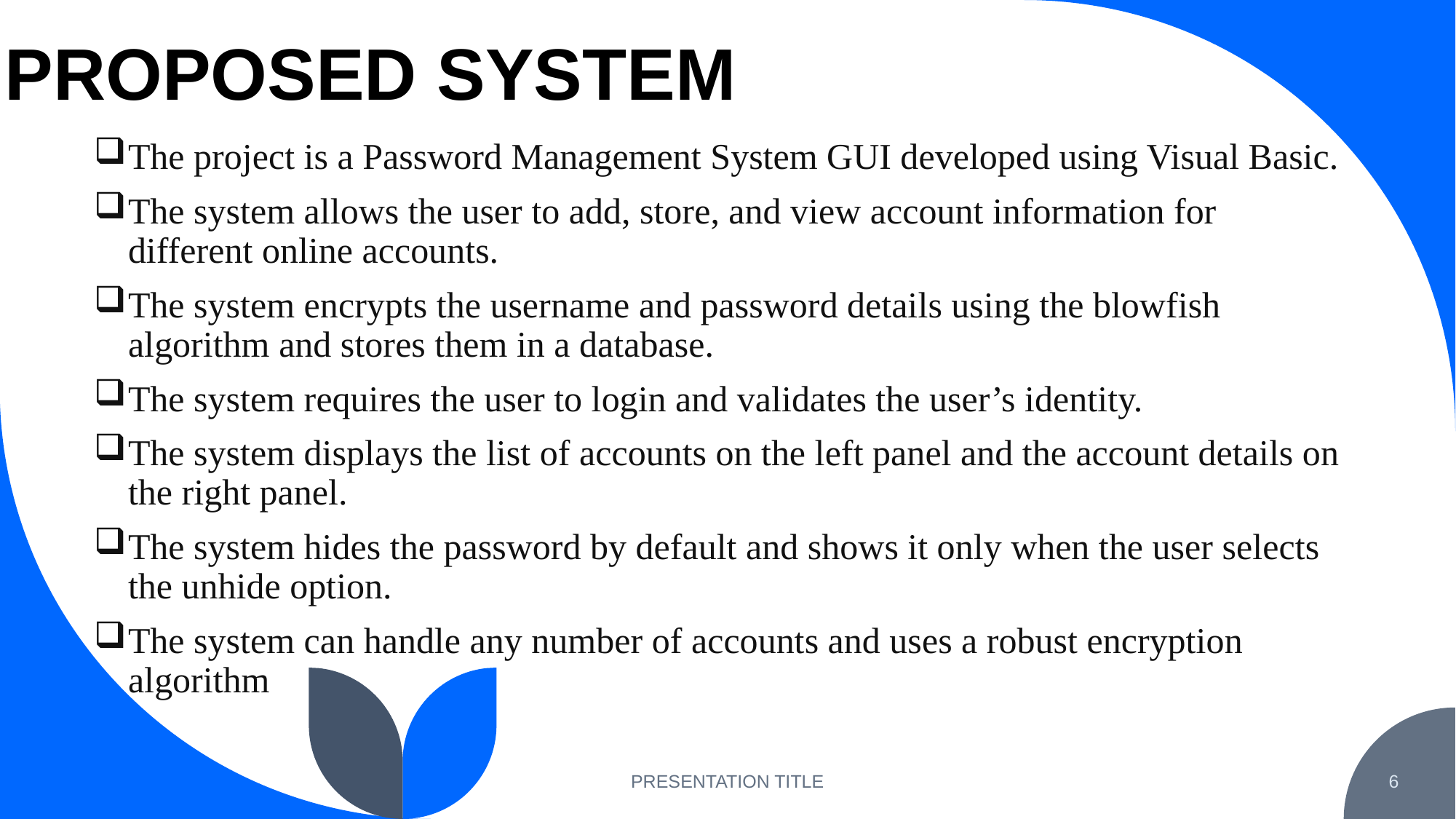

# PROPOSED SYSTEM

The project is a Password Management System GUI developed using Visual Basic.
The system allows the user to add, store, and view account information for different online accounts.
The system encrypts the username and password details using the blowfish algorithm and stores them in a database.
The system requires the user to login and validates the user’s identity.
The system displays the list of accounts on the left panel and the account details on the right panel.
The system hides the password by default and shows it only when the user selects the unhide option.
The system can handle any number of accounts and uses a robust encryption algorithm

PRESENTATION TITLE
6